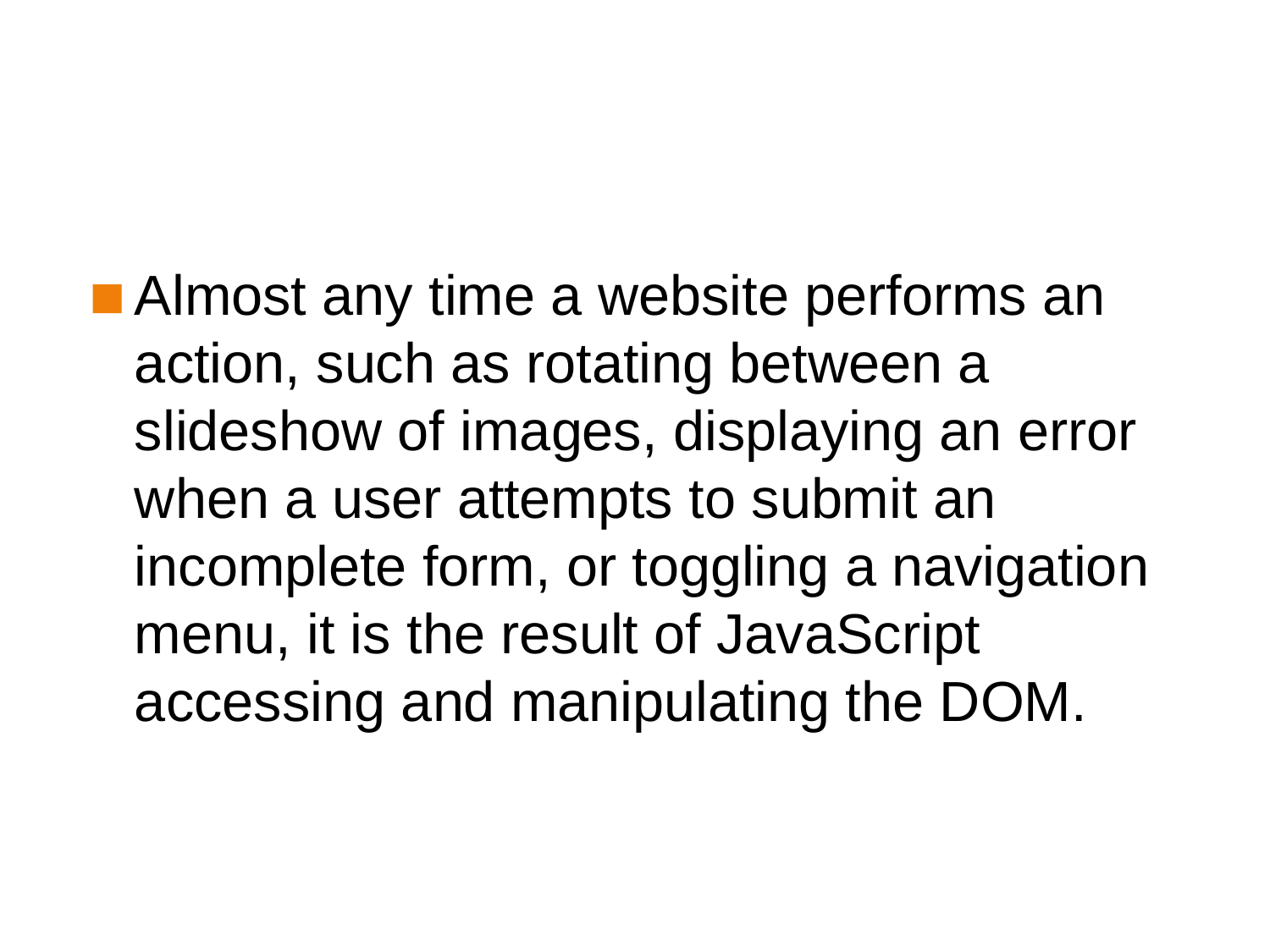

#
Almost any time a website performs an action, such as rotating between a slideshow of images, displaying an error when a user attempts to submit an incomplete form, or toggling a navigation menu, it is the result of JavaScript accessing and manipulating the DOM.